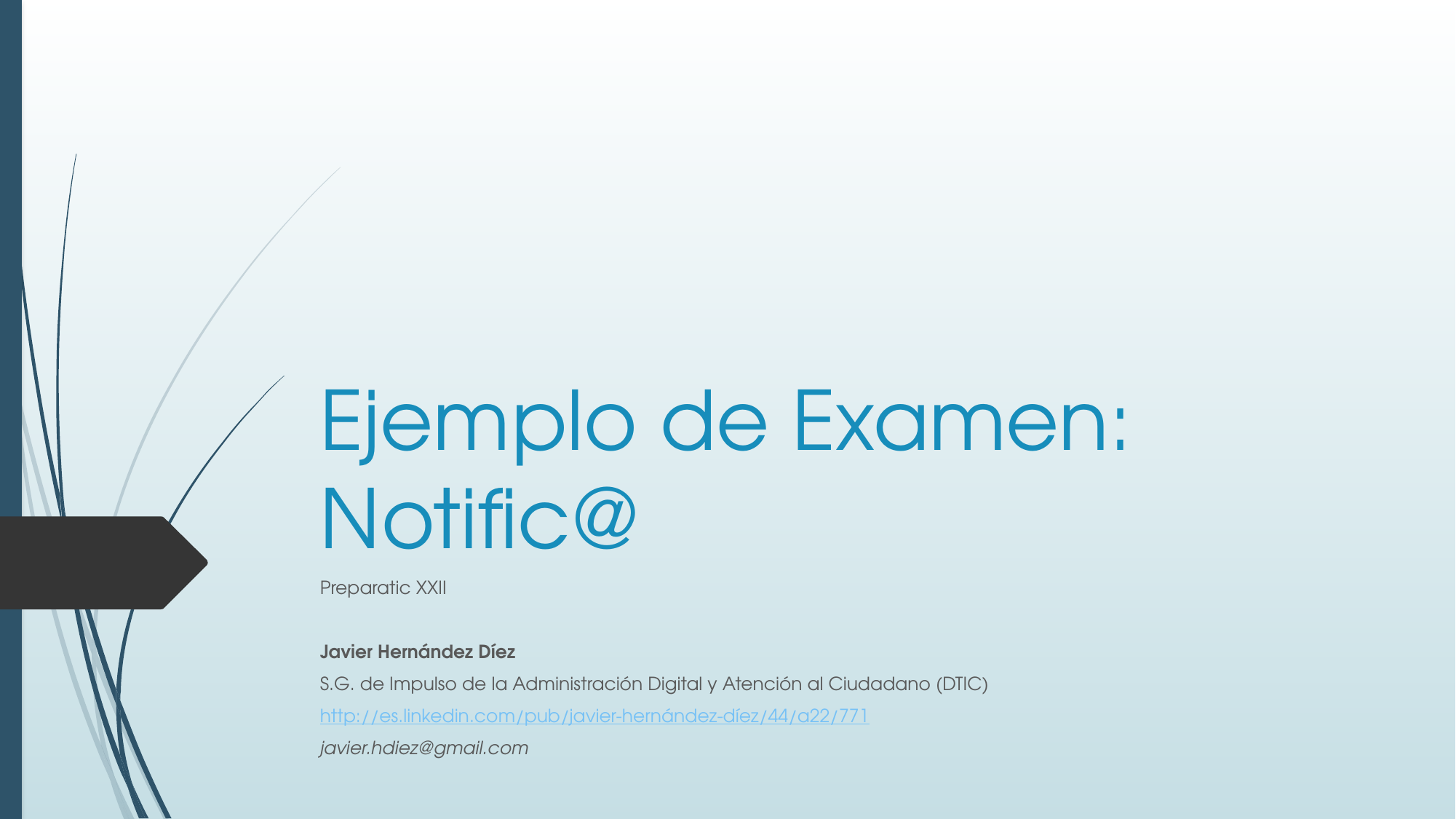

# Ejemplo de Examen: Notific@
Preparatic XXII

Javier Hernández Díez
S.G. de Impulso de la Administración Digital y Atención al Ciudadano (DTIC)
http://es.linkedin.com/pub/javier-hernández-díez/44/a22/771
javier.hdiez@gmail.com